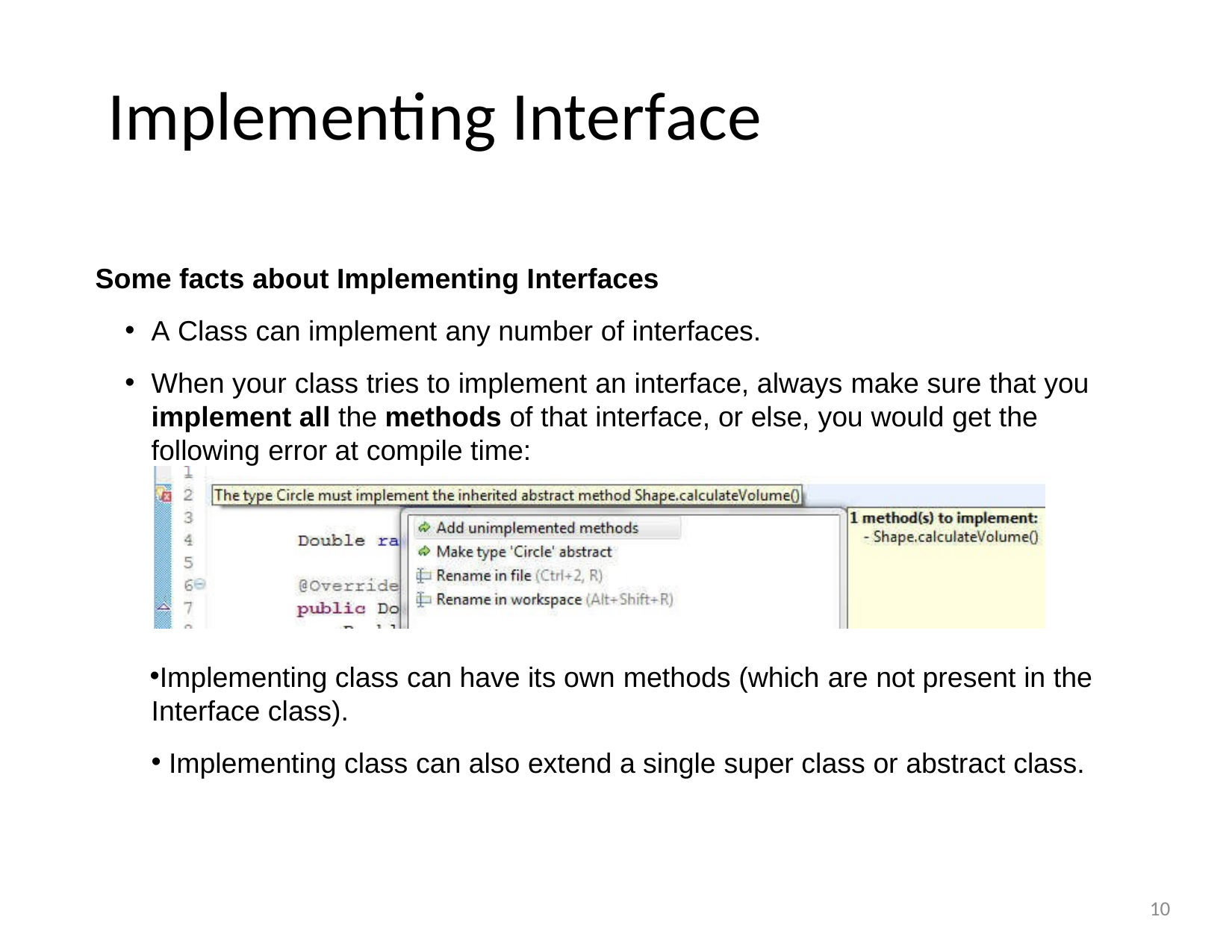

# Implementing Interface
Some facts about Implementing Interfaces
A Class can implement any number of interfaces.
When your class tries to implement an interface, always make sure that you implement all the methods of that interface, or else, you would get the following error at compile time:

Implementing class can have its own methods (which are not present in the Interface class).
Implementing class can also extend a single super class or abstract class.
10